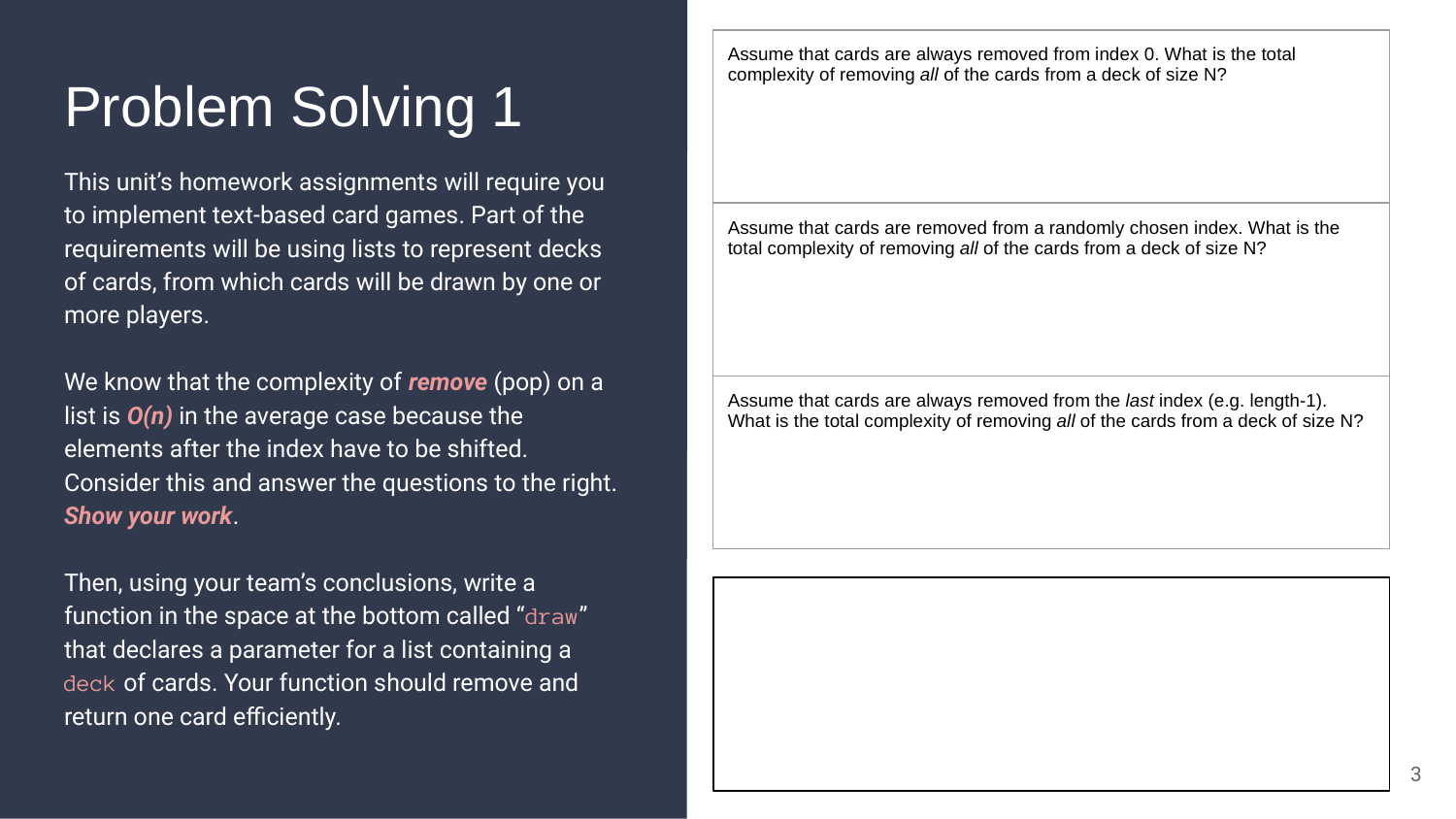

| Assume that cards are always removed from index 0. What is the total complexity of removing all of the cards from a deck of size N? |
| --- |
| Assume that cards are removed from a randomly chosen index. What is the total complexity of removing all of the cards from a deck of size N? |
| Assume that cards are always removed from the last index (e.g. length-1). What is the total complexity of removing all of the cards from a deck of size N? |
# Problem Solving 1
This unit’s homework assignments will require you to implement text-based card games. Part of the requirements will be using lists to represent decks of cards, from which cards will be drawn by one or more players.

We know that the complexity of remove (pop) on a list is O(n) in the average case because the elements after the index have to be shifted. Consider this and answer the questions to the right. Show your work.

Then, using your team’s conclusions, write a function in the space at the bottom called “draw” that declares a parameter for a list containing a deck of cards. Your function should remove and return one card efficiently.

3